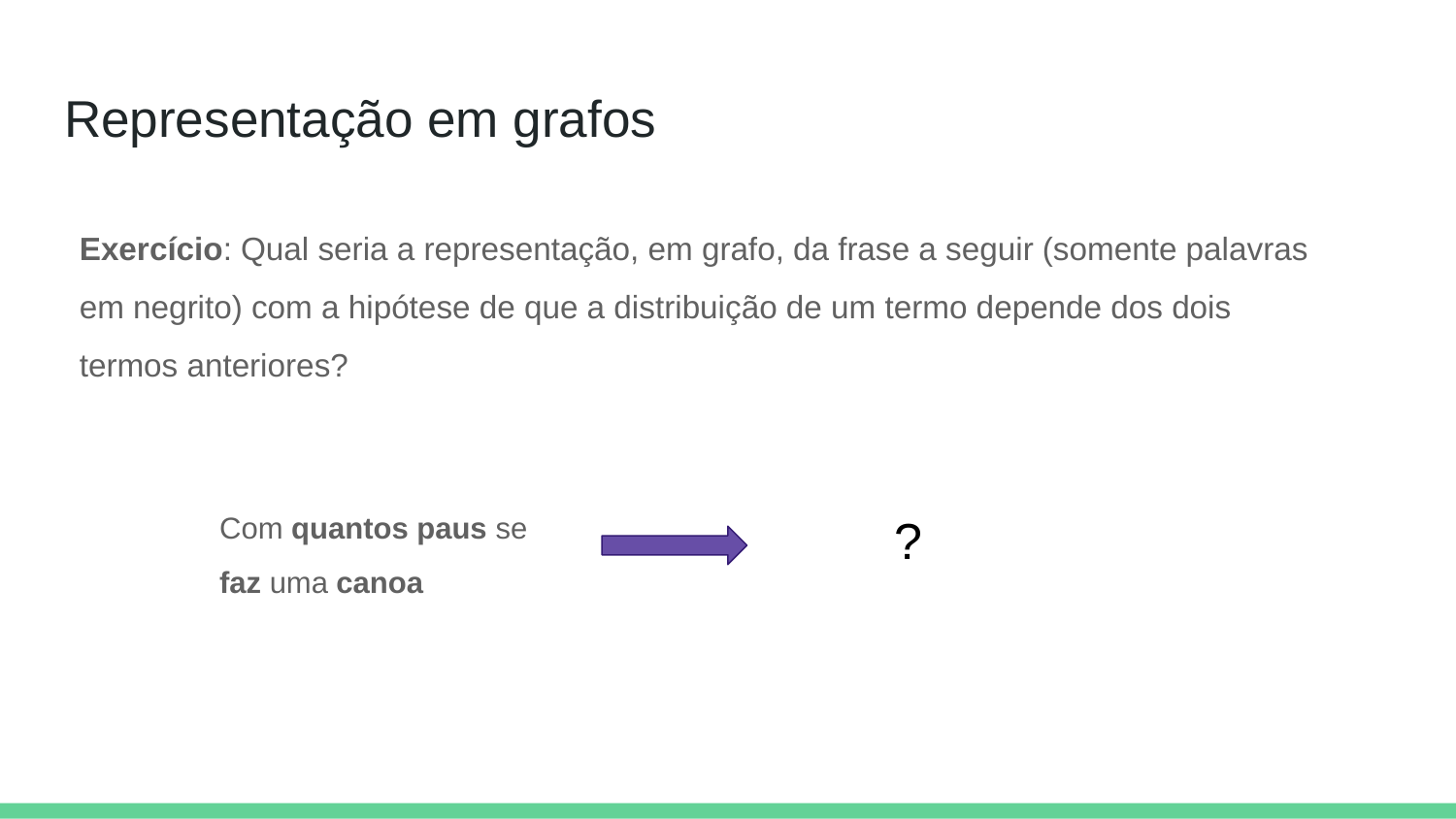

# Representação em grafos
Exercício: Qual seria a representação, em grafo, da frase a seguir (somente palavras em negrito) com a hipótese de que a distribuição de um termo depende dos dois termos anteriores?
Com quantos paus se faz uma canoa
?